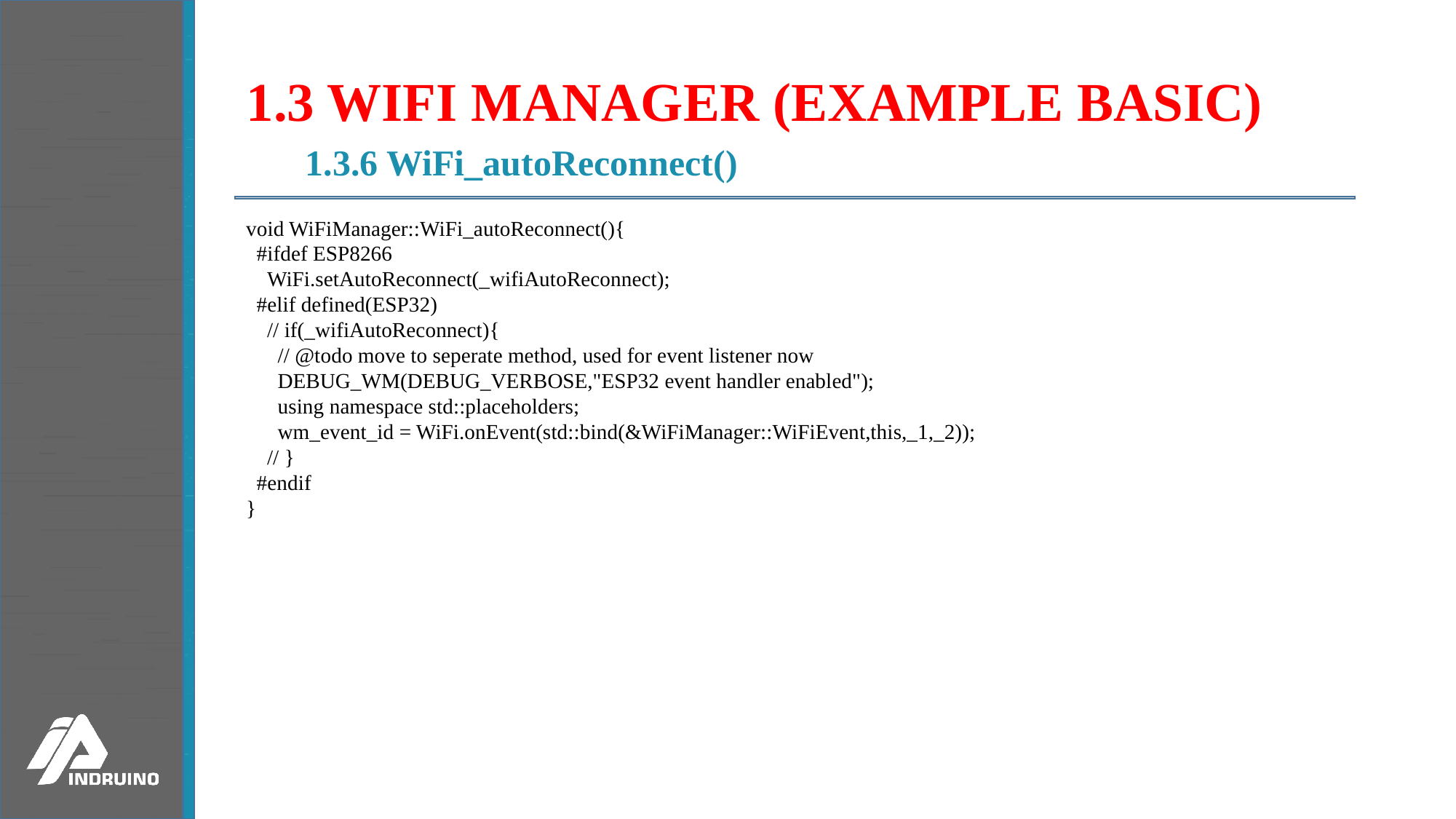

# 1.3 WIFI MANAGER (EXAMPLE BASIC)
1.3.6 WiFi_autoReconnect()
void WiFiManager::WiFi_autoReconnect(){
  #ifdef ESP8266
    WiFi.setAutoReconnect(_wifiAutoReconnect);
  #elif defined(ESP32)
    // if(_wifiAutoReconnect){
      // @todo move to seperate method, used for event listener now
      DEBUG_WM(DEBUG_VERBOSE,"ESP32 event handler enabled");
      using namespace std::placeholders;
      wm_event_id = WiFi.onEvent(std::bind(&WiFiManager::WiFiEvent,this,_1,_2));
    // }
  #endif
}